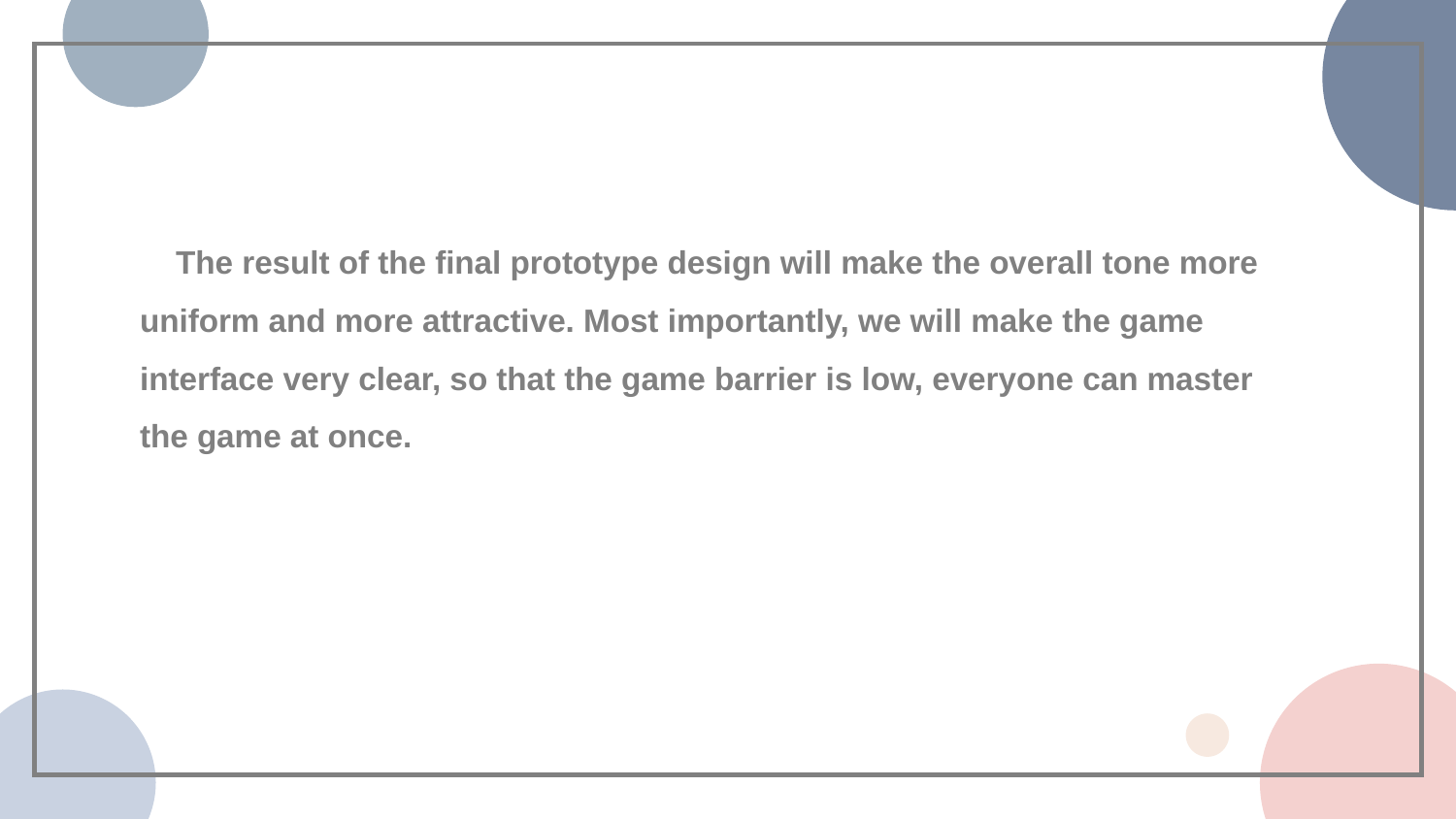

The result of the final prototype design will make the overall tone more uniform and more attractive. Most importantly, we will make the game interface very clear, so that the game barrier is low, everyone can master the game at once.